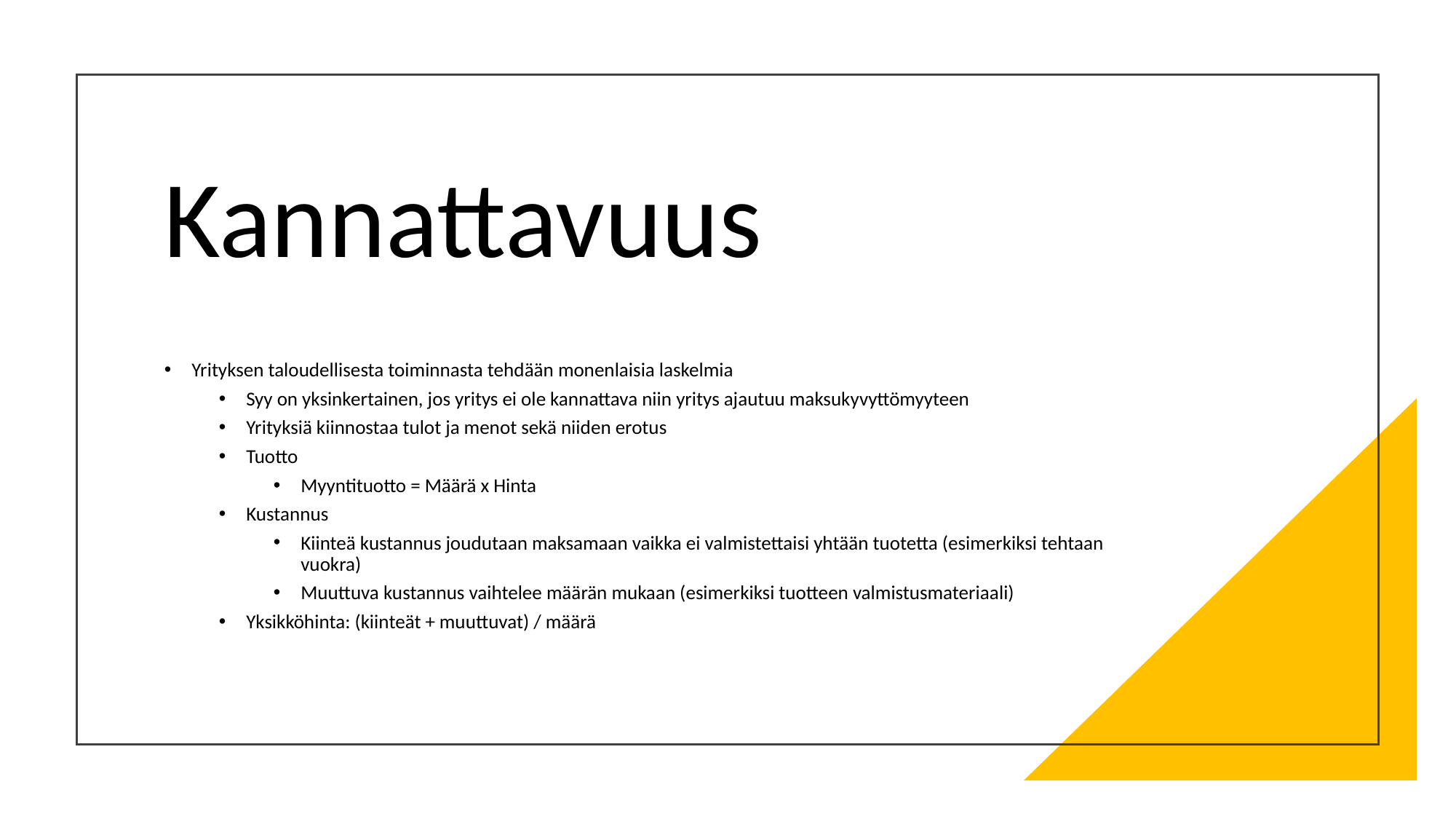

# Kannattavuus
Yrityksen taloudellisesta toiminnasta tehdään monenlaisia laskelmia
Syy on yksinkertainen, jos yritys ei ole kannattava niin yritys ajautuu maksukyvyttömyyteen
Yrityksiä kiinnostaa tulot ja menot sekä niiden erotus
Tuotto
Myyntituotto = Määrä x Hinta
Kustannus
Kiinteä kustannus joudutaan maksamaan vaikka ei valmistettaisi yhtään tuotetta (esimerkiksi tehtaan vuokra)
Muuttuva kustannus vaihtelee määrän mukaan (esimerkiksi tuotteen valmistusmateriaali)
Yksikköhinta: (kiinteät + muuttuvat) / määrä